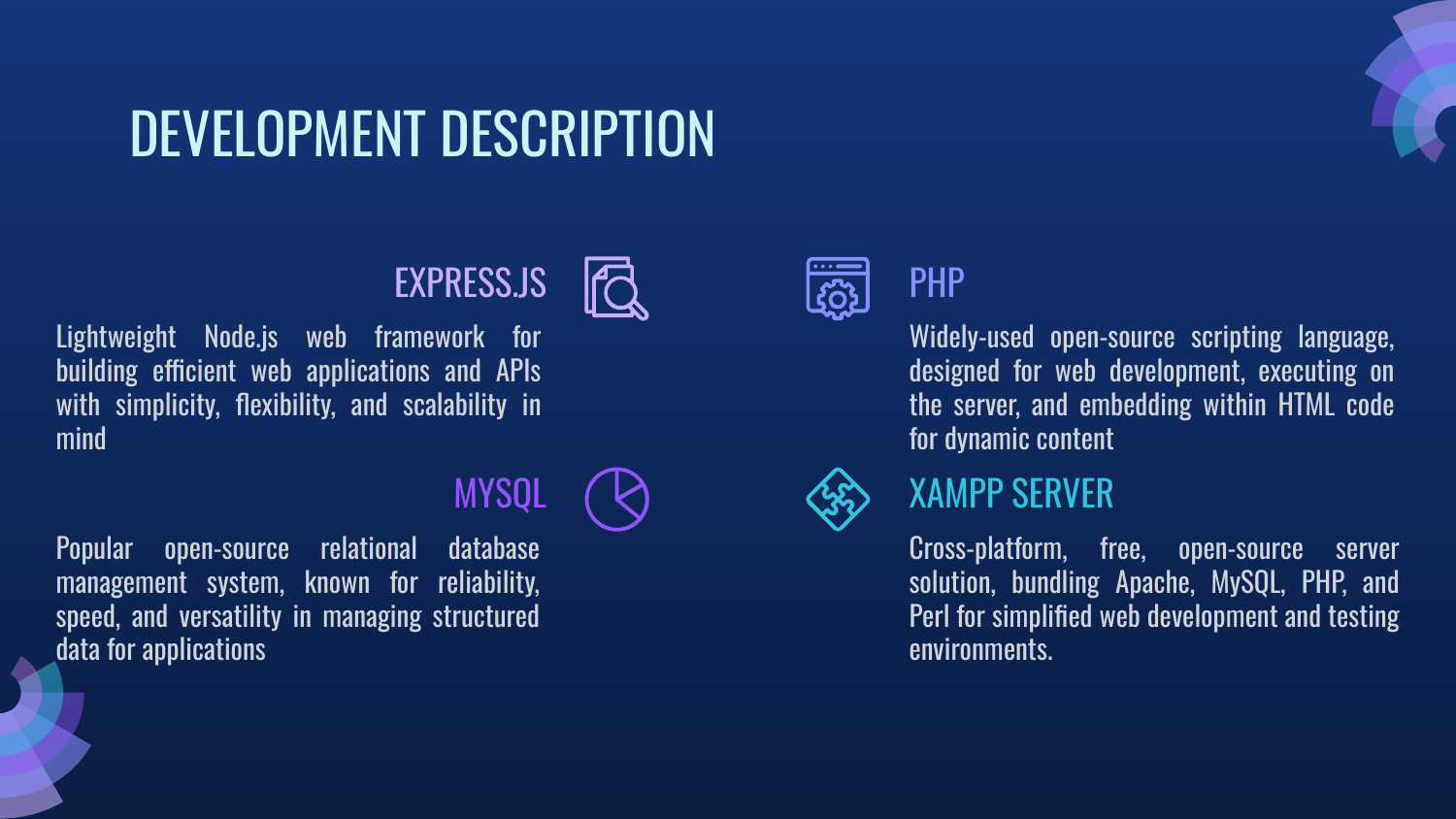

# DEVELOPMENT DESCRIPTION

EXPRESS.JS
PHP
Lightweight Node.js web framework for building efficient web applications and APIs with simplicity, flexibility, and scalability in mind
Widely-used open-source scripting language, designed for web development, executing on the server, and embedding within HTML code for dynamic content

MYSQL
XAMPP SERVER
Popular open-source relational database management system, known for reliability, speed, and versatility in managing structured data for applications
Cross-platform, free, open-source server solution, bundling Apache, MySQL, PHP, and Perl for simplified web development and testing environments.